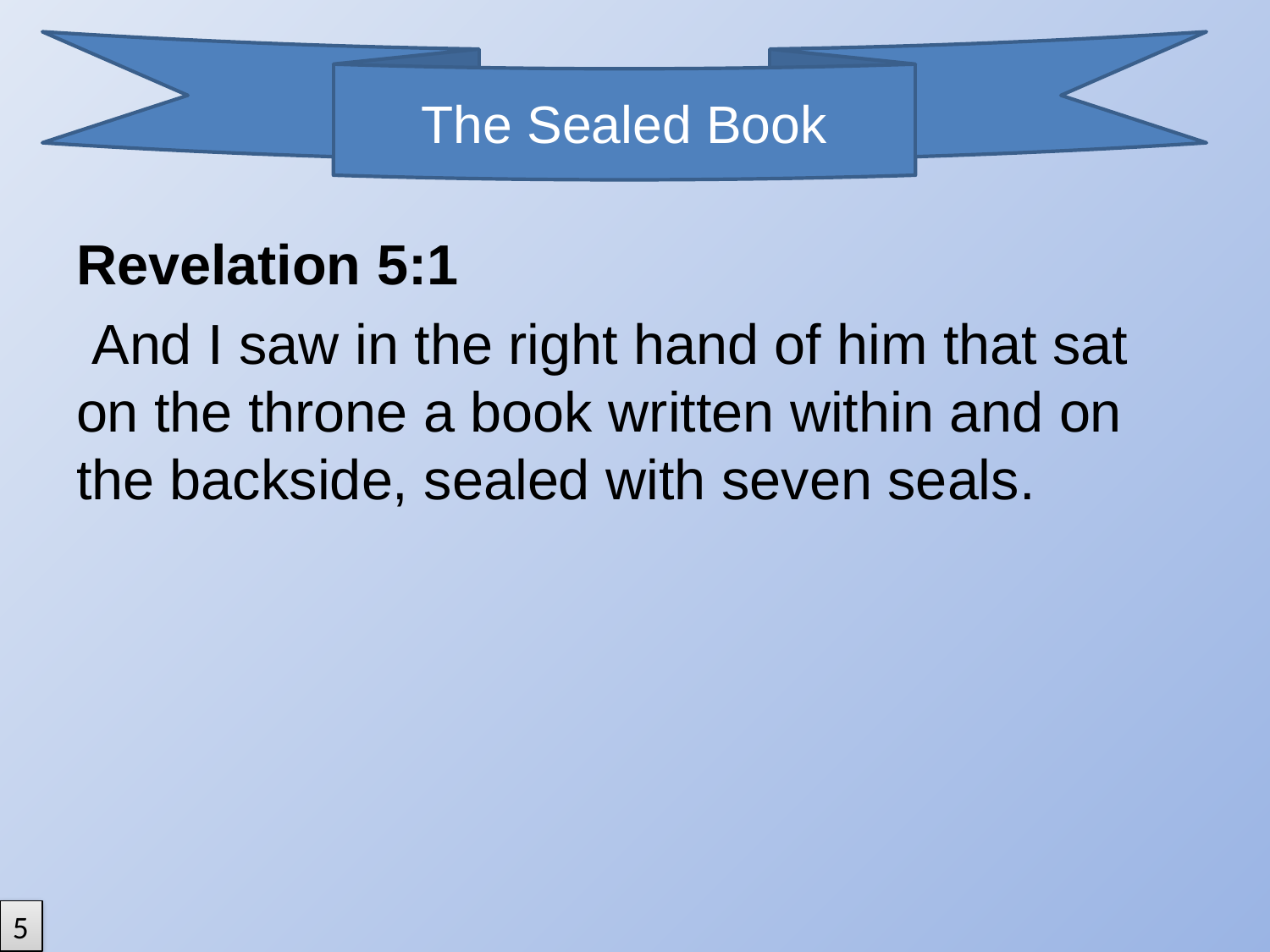

The Sealed Book
Revelation 5:1
 And I saw in the right hand of him that sat on the throne a book written within and on the backside, sealed with seven seals.
5